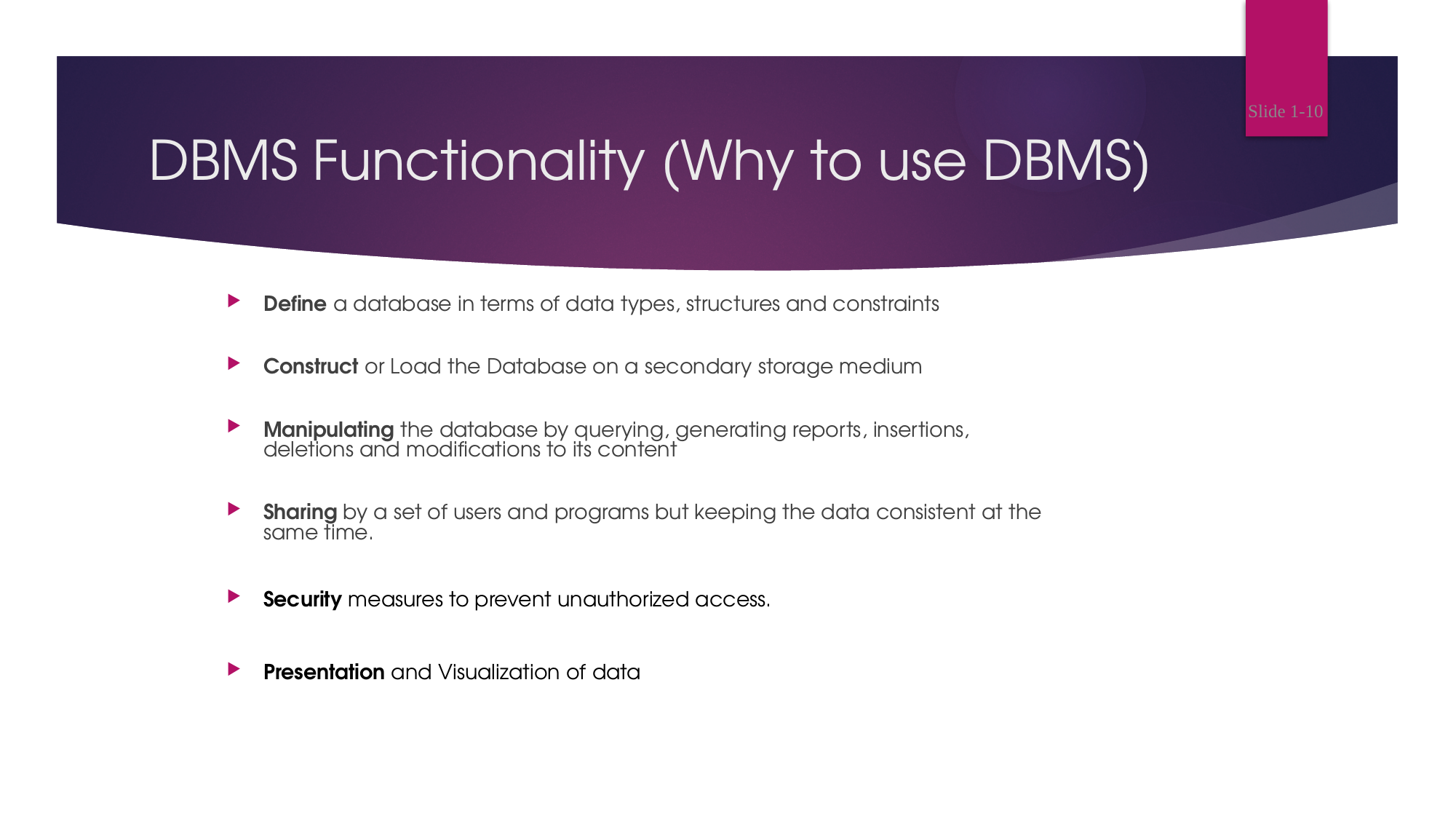

# DBMS Functionality (Why to use DBMS)
Define a database in terms of data types, structures and constraints

Construct or Load the Database on a secondary storage medium

Manipulating the database by querying, generating reports, insertions, deletions and modifications to its content

Sharing by a set of users and programs but keeping the data consistent at the same time.

Security measures to prevent unauthorized access.

Presentation and Visualization of data

Slide 1-10